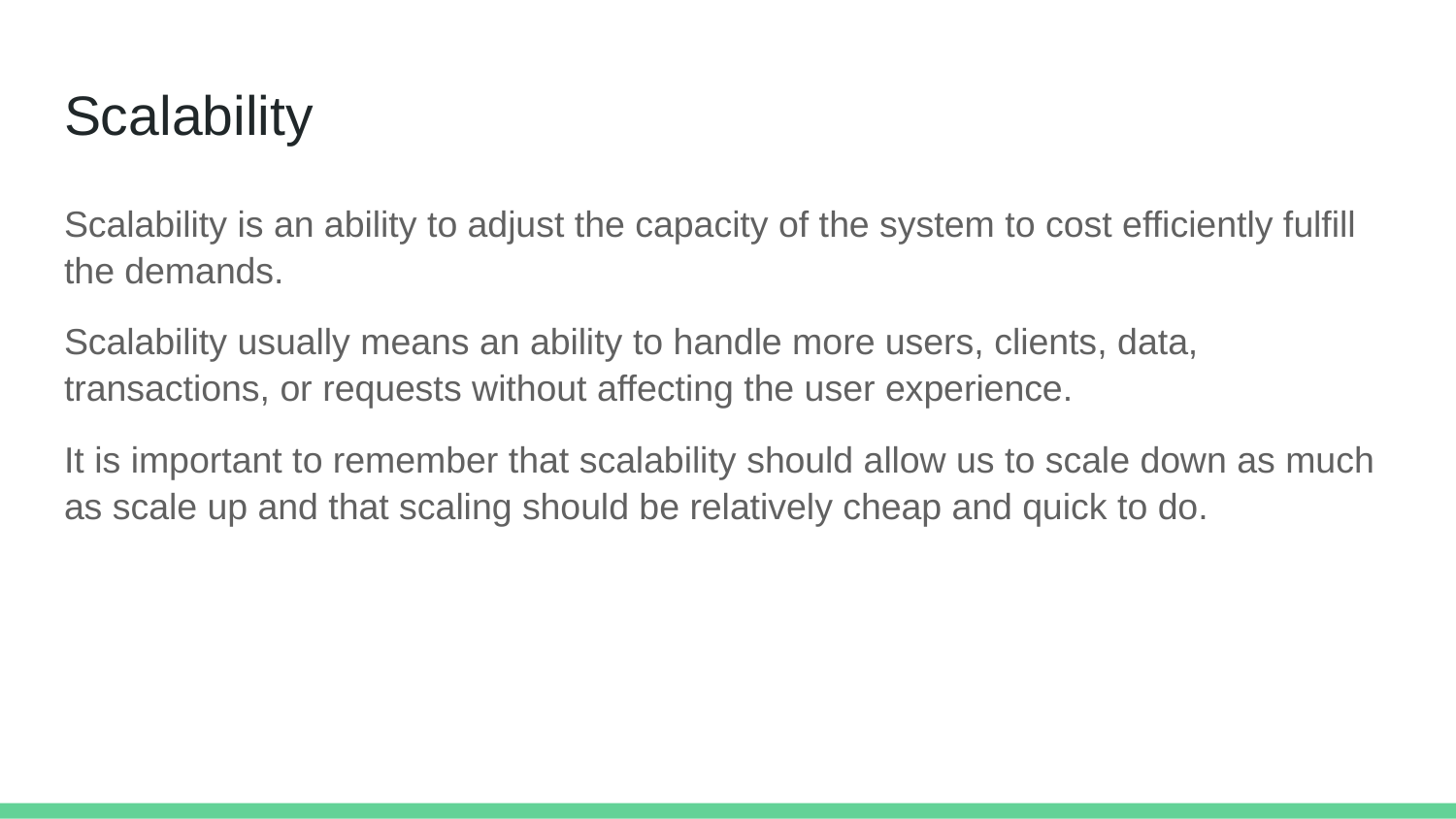

# Scalability
Scalability is an ability to adjust the capacity of the system to cost efficiently fulfill the demands.
Scalability usually means an ability to handle more users, clients, data, transactions, or requests without affecting the user experience.
It is important to remember that scalability should allow us to scale down as much as scale up and that scaling should be relatively cheap and quick to do.